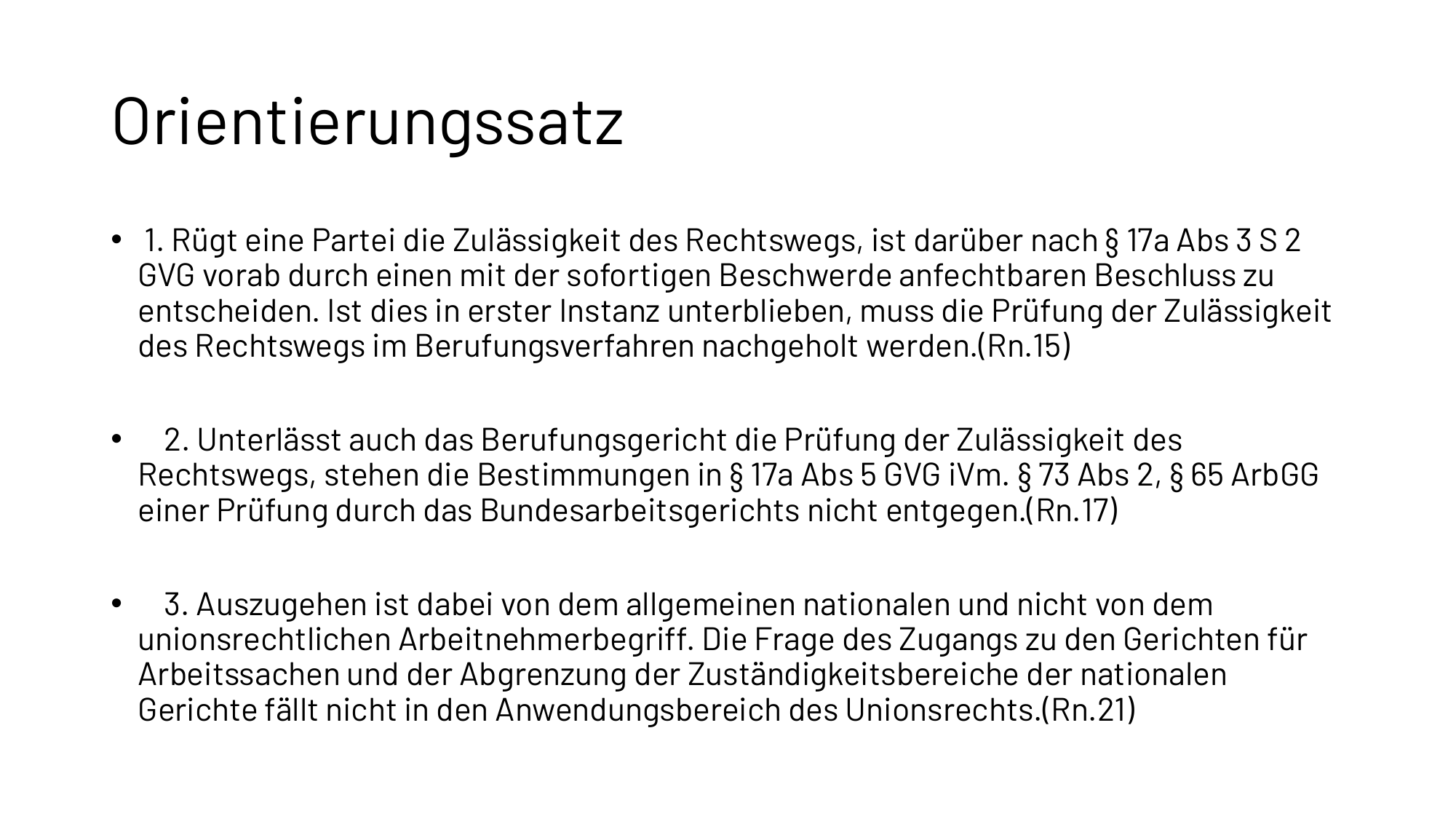

# Orientierungssatz
 1. Rügt eine Partei die Zulässigkeit des Rechtswegs, ist darüber nach § 17a Abs 3 S 2 GVG vorab durch einen mit der sofortigen Beschwerde anfechtbaren Beschluss zu entscheiden. Ist dies in erster Instanz unterblieben, muss die Prüfung der Zulässigkeit des Rechtswegs im Berufungsverfahren nachgeholt werden.(Rn.15)

    2. Unterlässt auch das Berufungsgericht die Prüfung der Zulässigkeit des Rechtswegs, stehen die Bestimmungen in § 17a Abs 5 GVG iVm. § 73 Abs 2, § 65 ArbGG einer Prüfung durch das Bundesarbeitsgerichts nicht entgegen.(Rn.17)

    3. Auszugehen ist dabei von dem allgemeinen nationalen und nicht von dem unionsrechtlichen Arbeitnehmerbegriff. Die Frage des Zugangs zu den Gerichten für Arbeitssachen und der Abgrenzung der Zuständigkeitsbereiche der nationalen Gerichte fällt nicht in den Anwendungsbereich des Unionsrechts.(Rn.21)